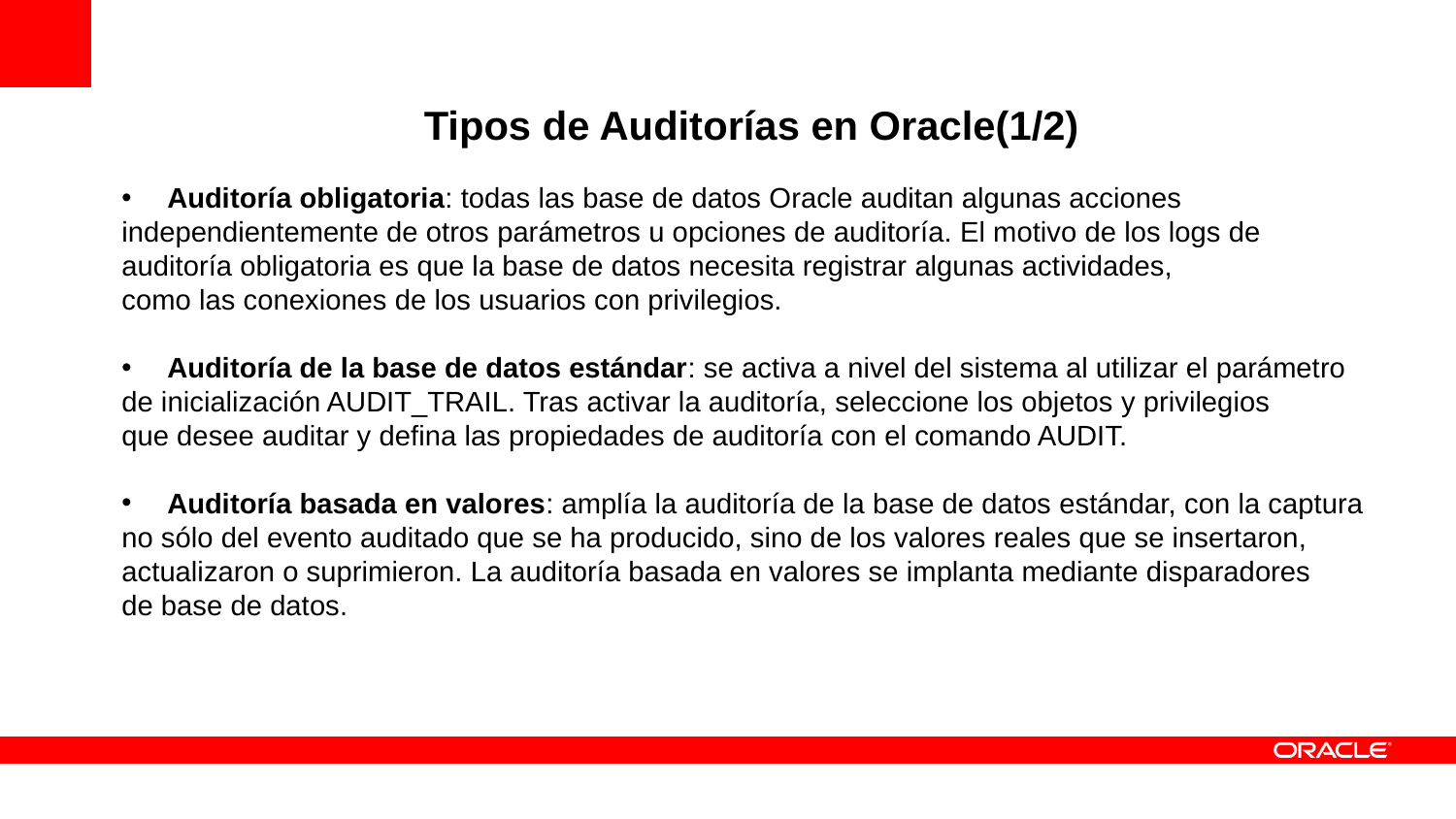

Tipos de Auditorías en Oracle(1/2)

Auditoría obligatoria: todas las base de datos Oracle auditan algunas acciones
independientemente de otros parámetros u opciones de auditoría. El motivo de los logs de
auditoría obligatoria es que la base de datos necesita registrar algunas actividades,
como las conexiones de los usuarios con privilegios.

Auditoría de la base de datos estándar: se activa a nivel del sistema al utilizar el parámetro
de inicialización AUDIT_TRAIL. Tras activar la auditoría, seleccione los objetos y privilegios
que desee auditar y defina las propiedades de auditoría con el comando AUDIT.

Auditoría basada en valores: amplía la auditoría de la base de datos estándar, con la captura
no sólo del evento auditado que se ha producido, sino de los valores reales que se insertaron,
actualizaron o suprimieron. La auditoría basada en valores se implanta mediante disparadores
de base de datos.